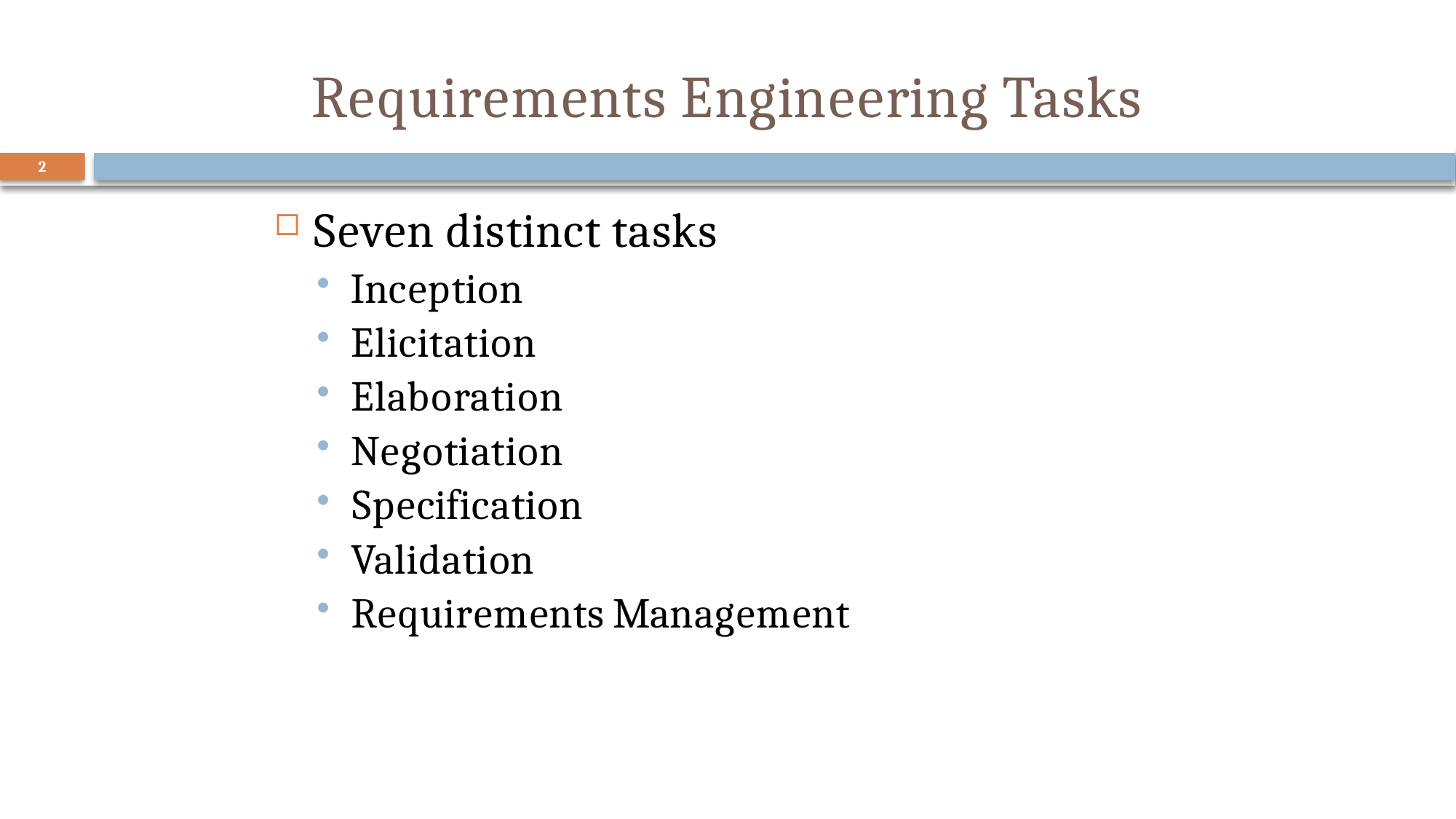

# Requirements Engineering Tasks
2
Seven distinct tasks
Inception
Elicitation
Elaboration
Negotiation
Specification
Validation
Requirements Management